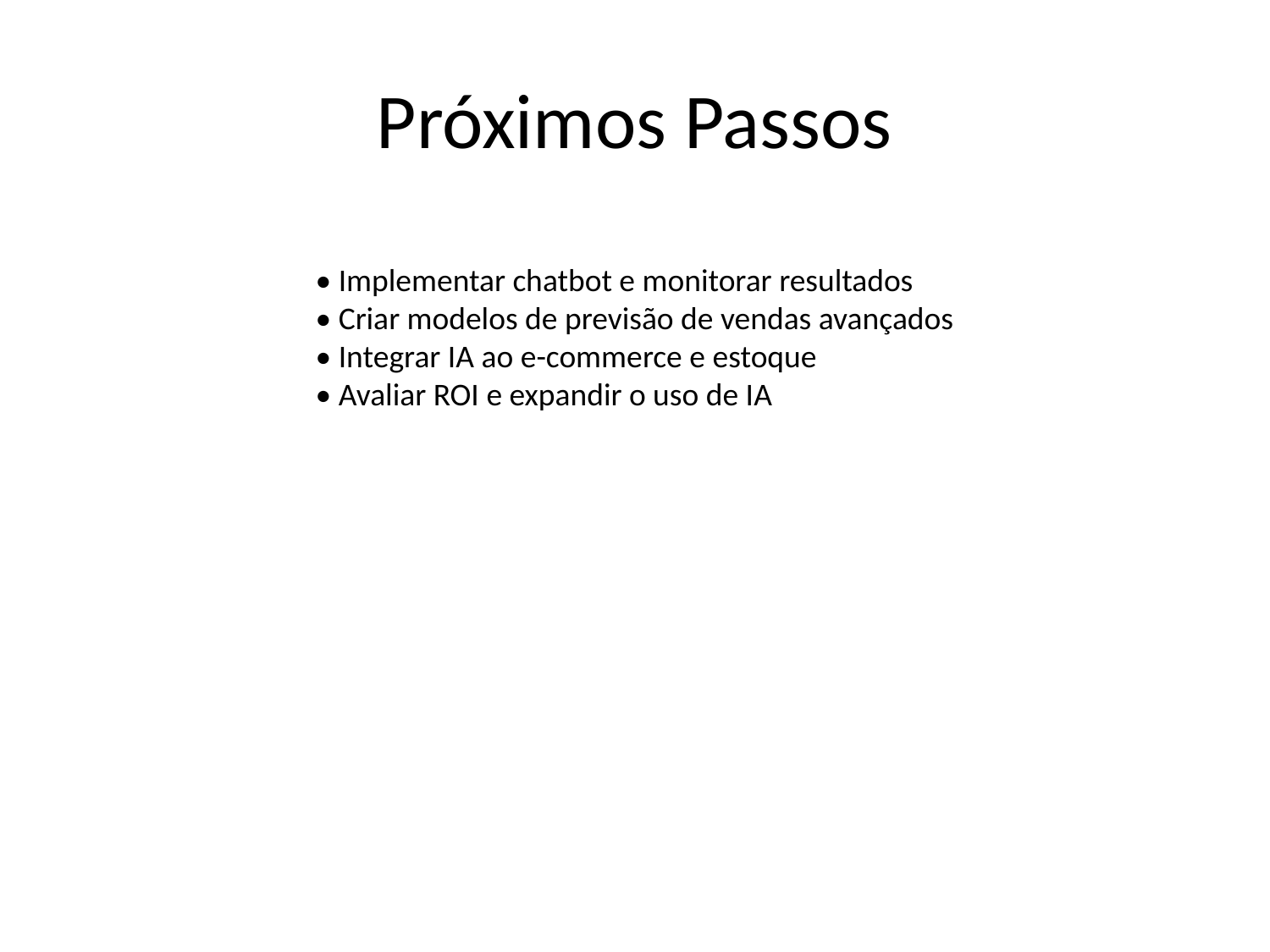

# Próximos Passos
• Implementar chatbot e monitorar resultados
• Criar modelos de previsão de vendas avançados
• Integrar IA ao e-commerce e estoque
• Avaliar ROI e expandir o uso de IA